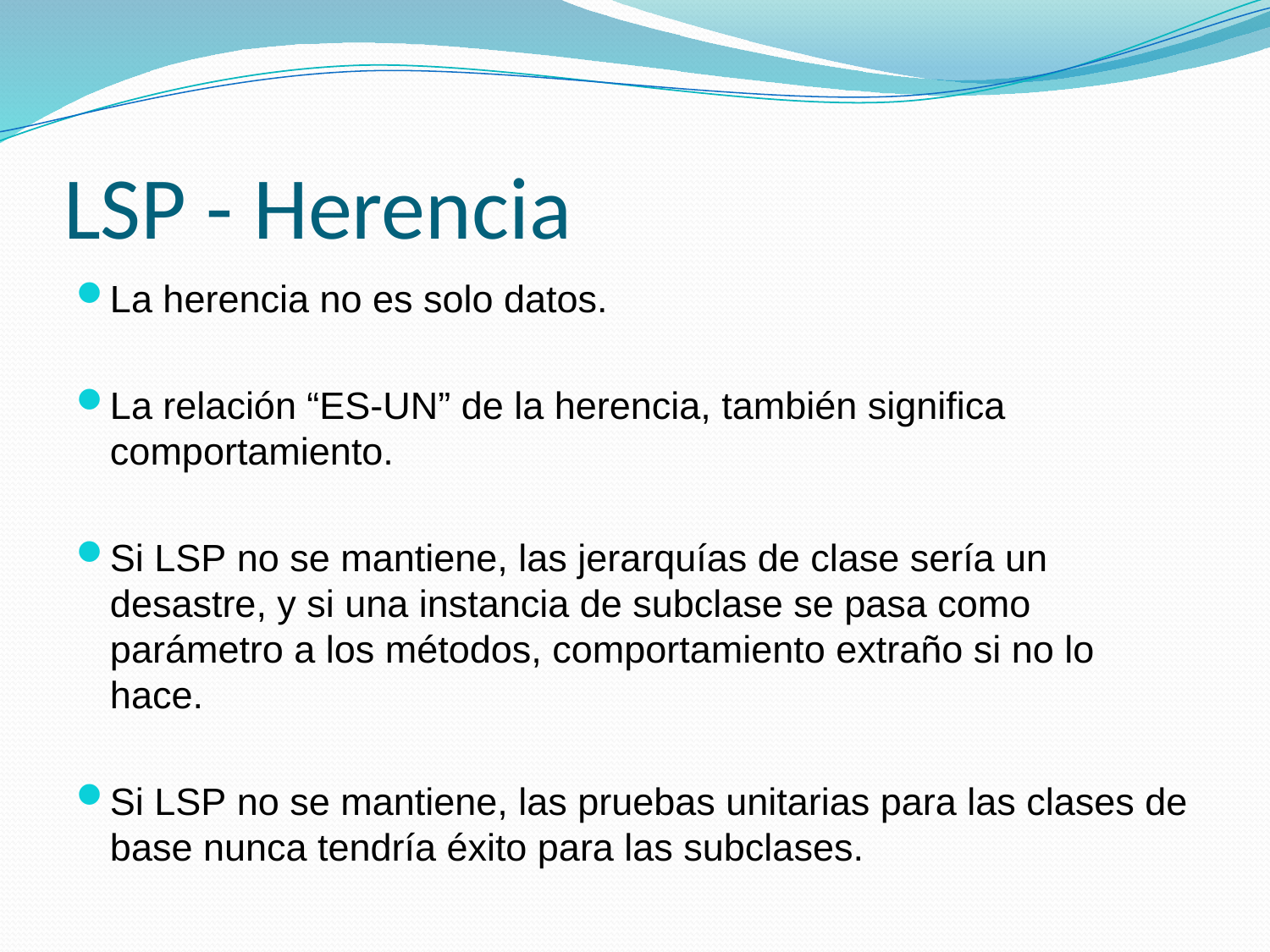

# LSP - Herencia
La herencia no es solo datos.

La relación “ES-UN” de la herencia, también significa comportamiento.

Si LSP no se mantiene, las jerarquías de clase sería un desastre, y si una instancia de subclase se pasa como parámetro a los métodos, comportamiento extraño si no lo hace.

Si LSP no se mantiene, las pruebas unitarias para las clases de base nunca tendría éxito para las subclases.